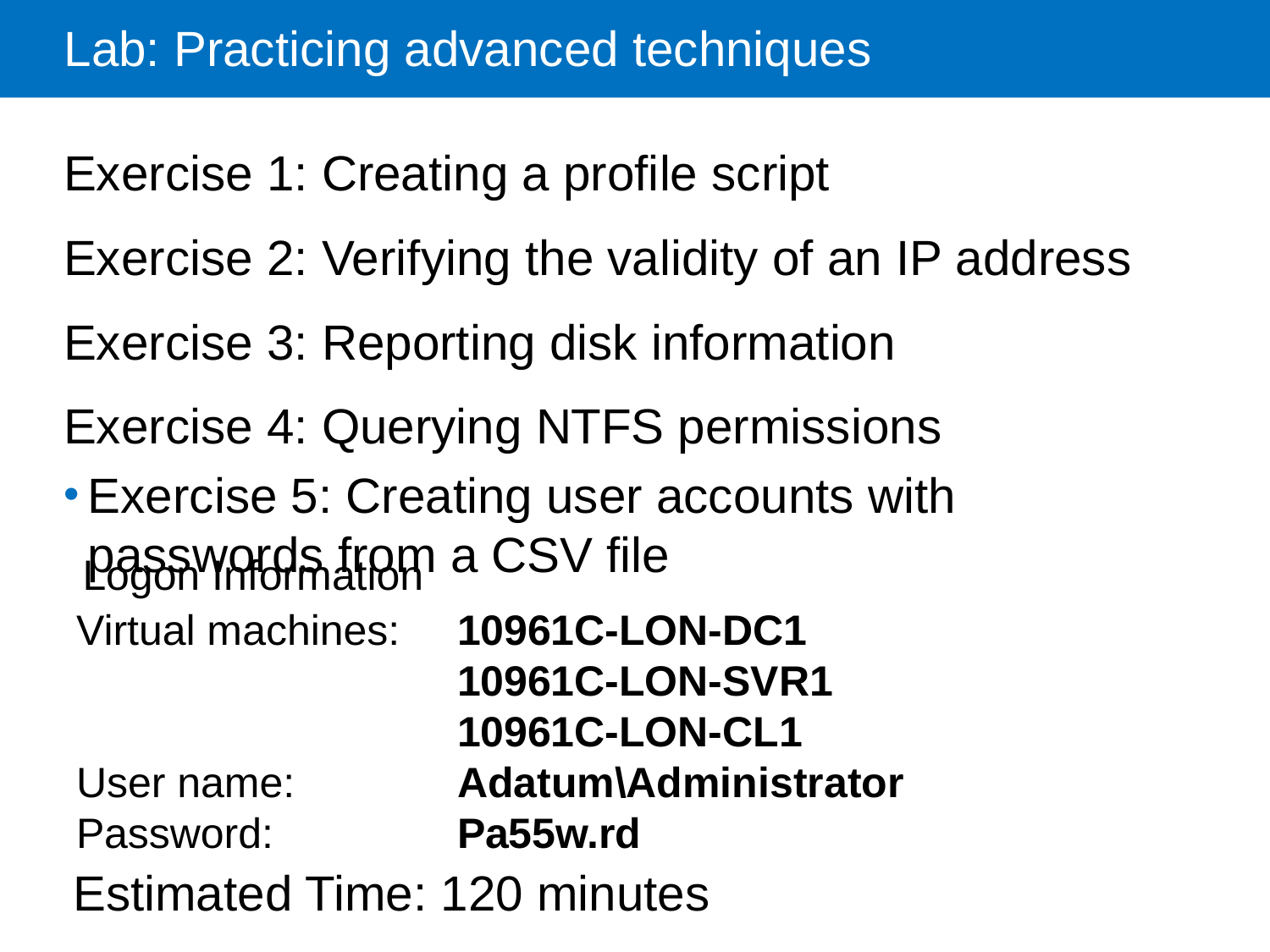

# Lab: Practicing advanced techniques
Exercise 1: Creating a profile script
Exercise 2: Verifying the validity of an IP address
Exercise 3: Reporting disk information
Exercise 4: Querying NTFS permissions
Exercise 5: Creating user accounts with passwords from a CSV file
Logon Information
Virtual machines: 	10961C-LON-DC1
			10961C-LON-SVR1
			10961C-LON-CL1
User name: 		Adatum\Administrator
Password: 		Pa55w.rd
Estimated Time: 120 minutes